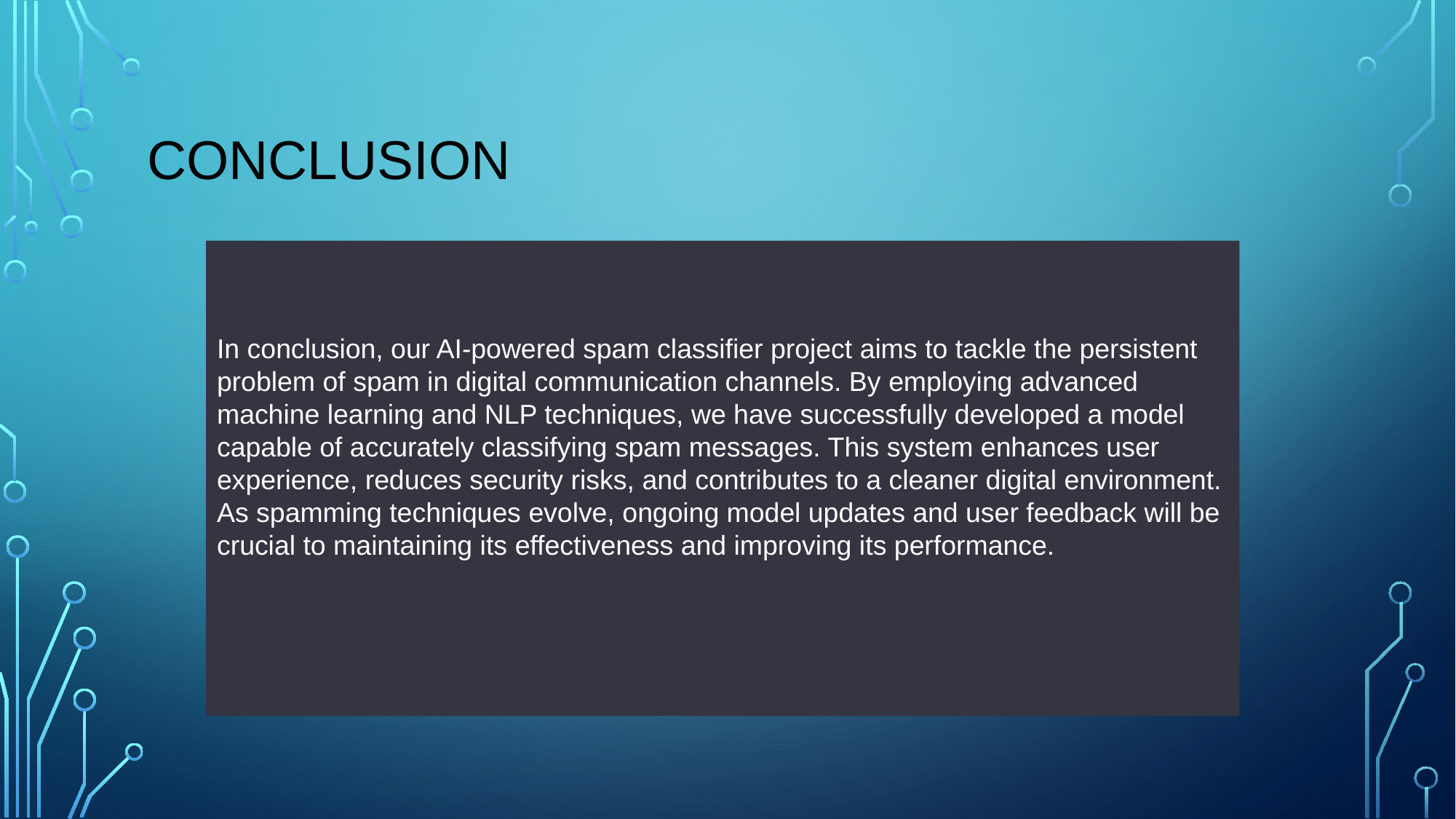

# conclusion
In conclusion, our AI-powered spam classifier project aims to tackle the persistent problem of spam in digital communication channels. By employing advanced machine learning and NLP techniques, we have successfully developed a model capable of accurately classifying spam messages. This system enhances user experience, reduces security risks, and contributes to a cleaner digital environment. As spamming techniques evolve, ongoing model updates and user feedback will be crucial to maintaining its effectiveness and improving its performance.